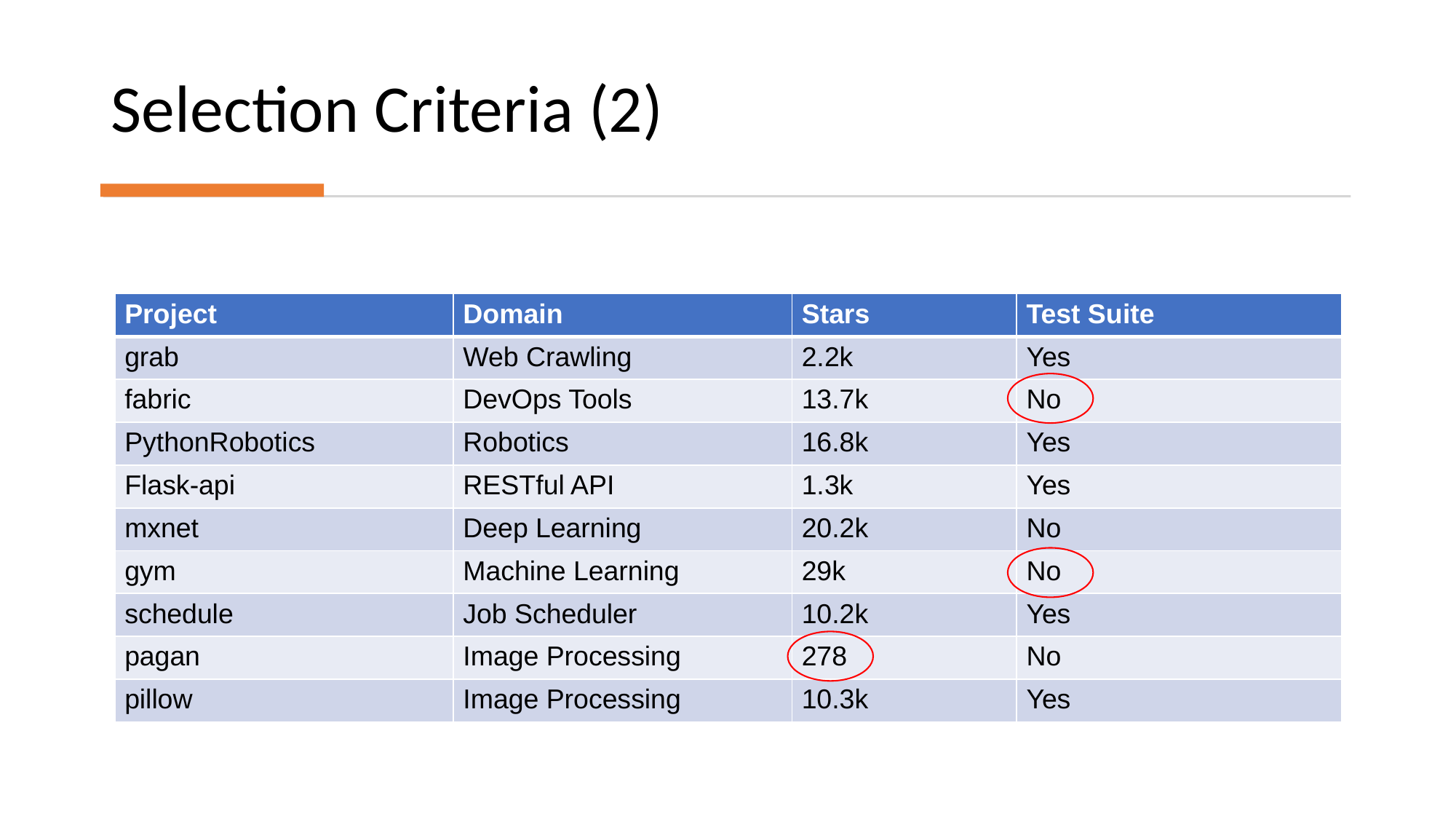

# Selection Criteria (2)

| Project | Domain | Stars | Test Suite |
| --- | --- | --- | --- |
| grab | Web Crawling | 2.2k | Yes |
| fabric | DevOps Tools | 13.7k | No |
| PythonRobotics | Robotics | 16.8k | Yes |
| Flask-api | RESTful API | 1.3k | Yes |
| mxnet | Deep Learning | 20.2k | No |
| gym | Machine Learning | 29k | No |
| schedule | Job Scheduler | 10.2k | Yes |
| pagan | Image Processing | 278 | No |
| pillow | Image Processing | 10.3k | Yes |

8